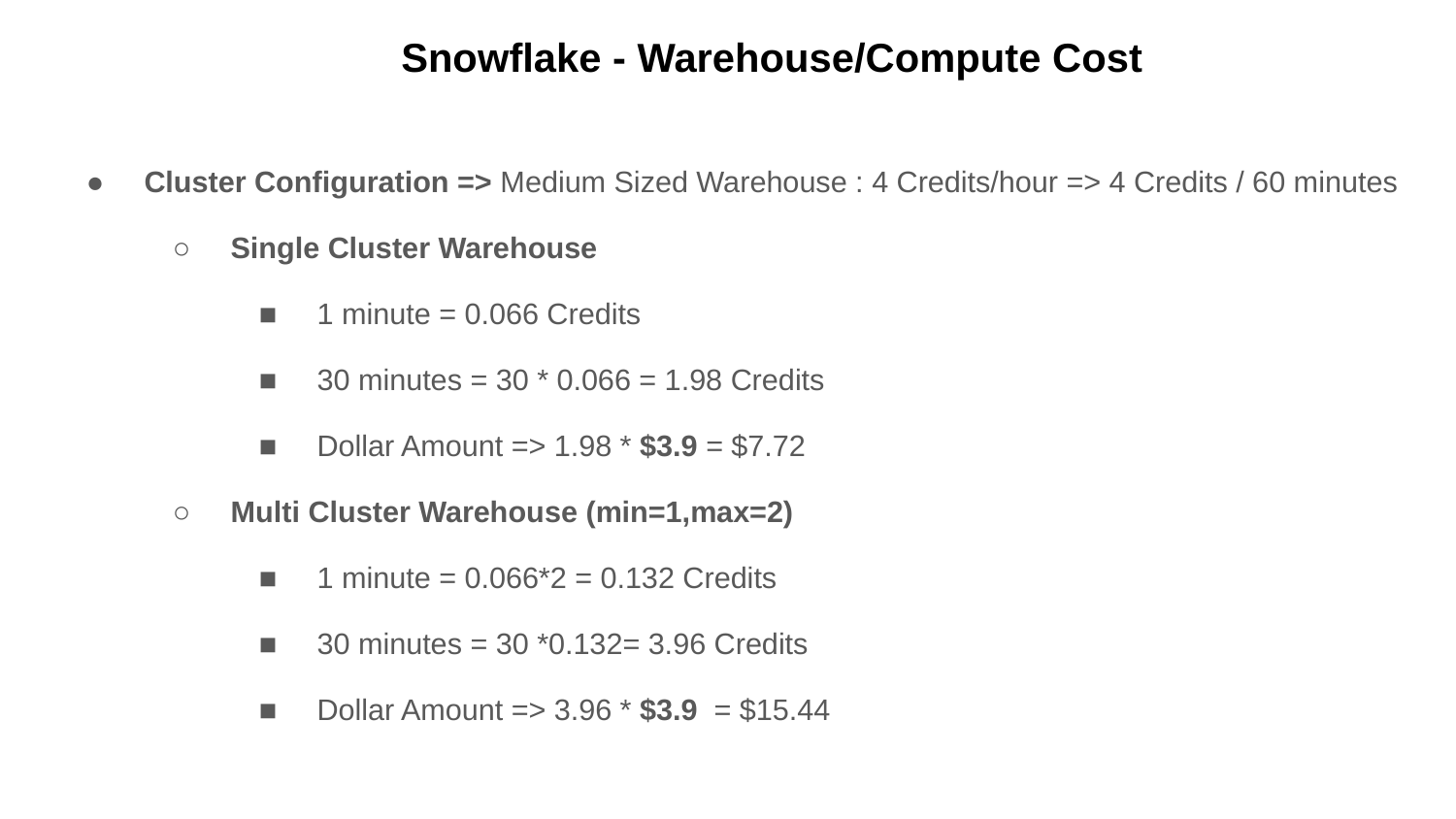

# Snowflake - Warehouse/Compute Cost

Cluster Configuration => Medium Sized Warehouse : 4 Credits/hour => 4 Credits / 60 minutes
Single Cluster Warehouse
1 minute = 0.066 Credits
30 minutes = 30 * 0.066 = 1.98 Credits
Dollar Amount => 1.98 * $3.9 = $7.72
Multi Cluster Warehouse (min=1,max=2)
1 minute = 0.066*2 = 0.132 Credits
30 minutes = 30 *0.132= 3.96 Credits
Dollar Amount => 3.96 * $3.9  = $15.44